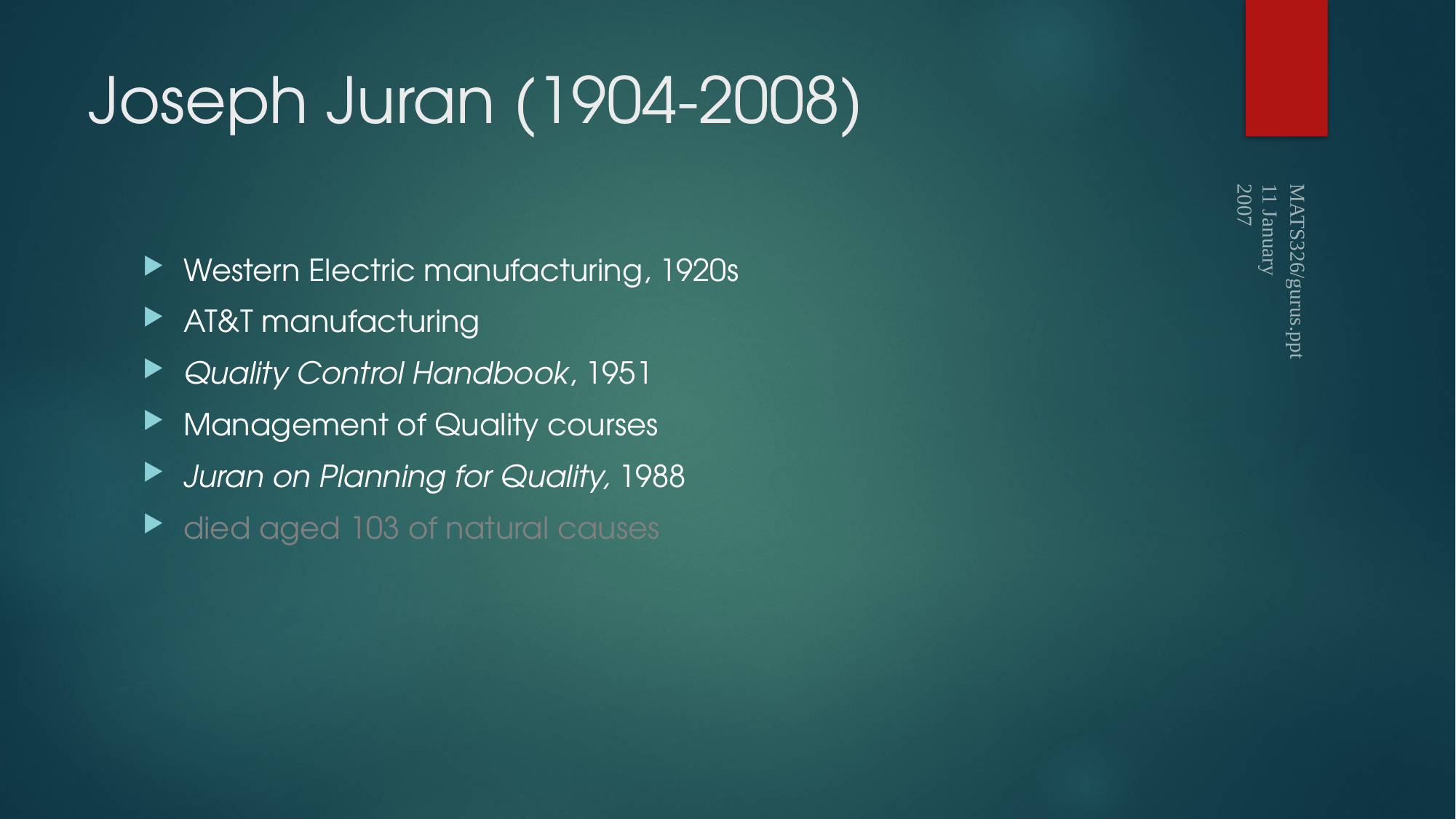

# Joseph Juran (1904-2008)
11 January 2007
Western Electric manufacturing, 1920s
AT&T manufacturing
Quality Control Handbook, 1951
Management of Quality courses
Juran on Planning for Quality, 1988
died aged 103 of natural causes
MATS326/gurus.ppt